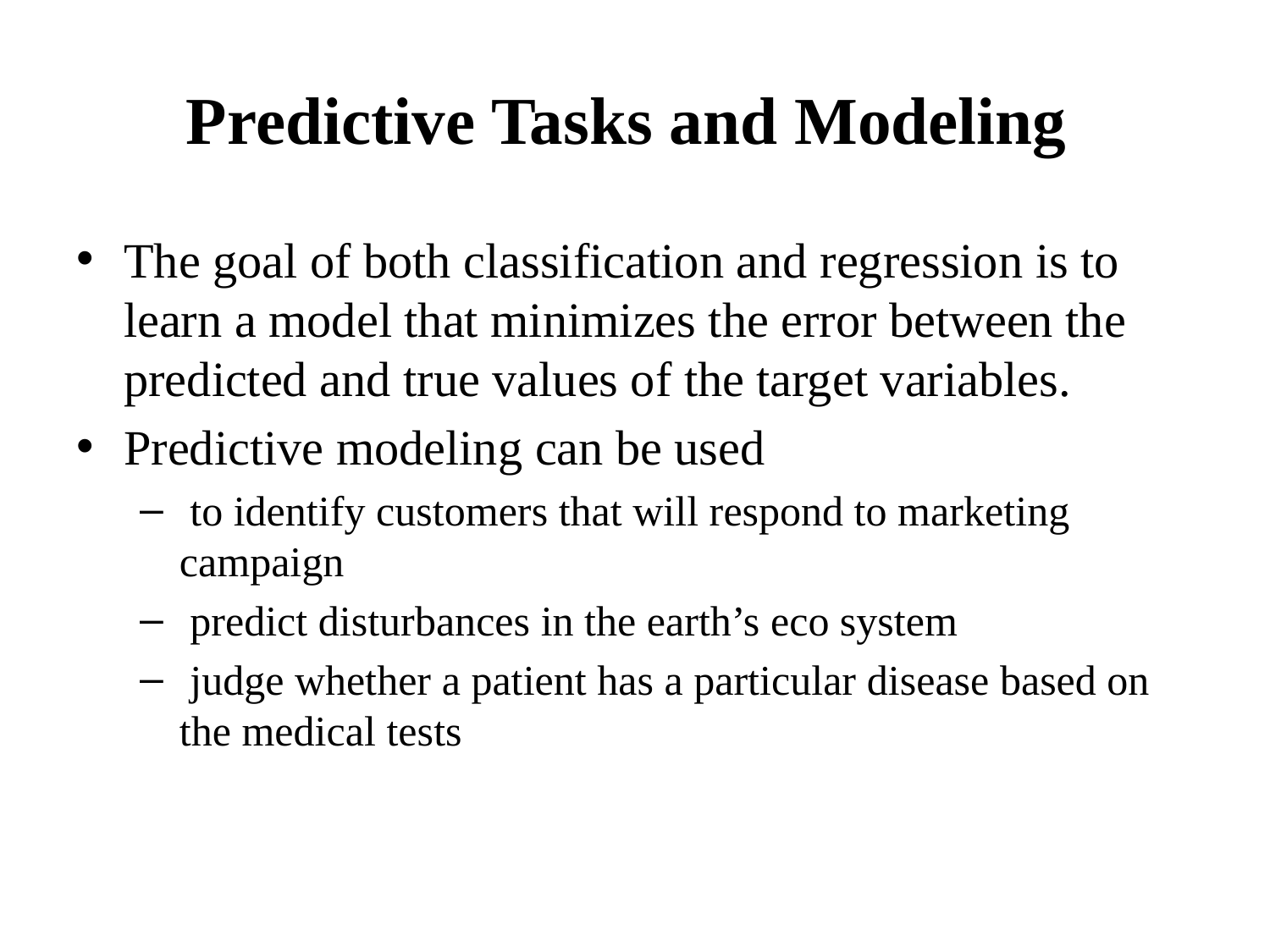

# Predictive Tasks and Modeling
The goal of both classification and regression is to learn a model that minimizes the error between the predicted and true values of the target variables.
Predictive modeling can be used
 to identify customers that will respond to marketing campaign
 predict disturbances in the earth’s eco system
 judge whether a patient has a particular disease based on the medical tests